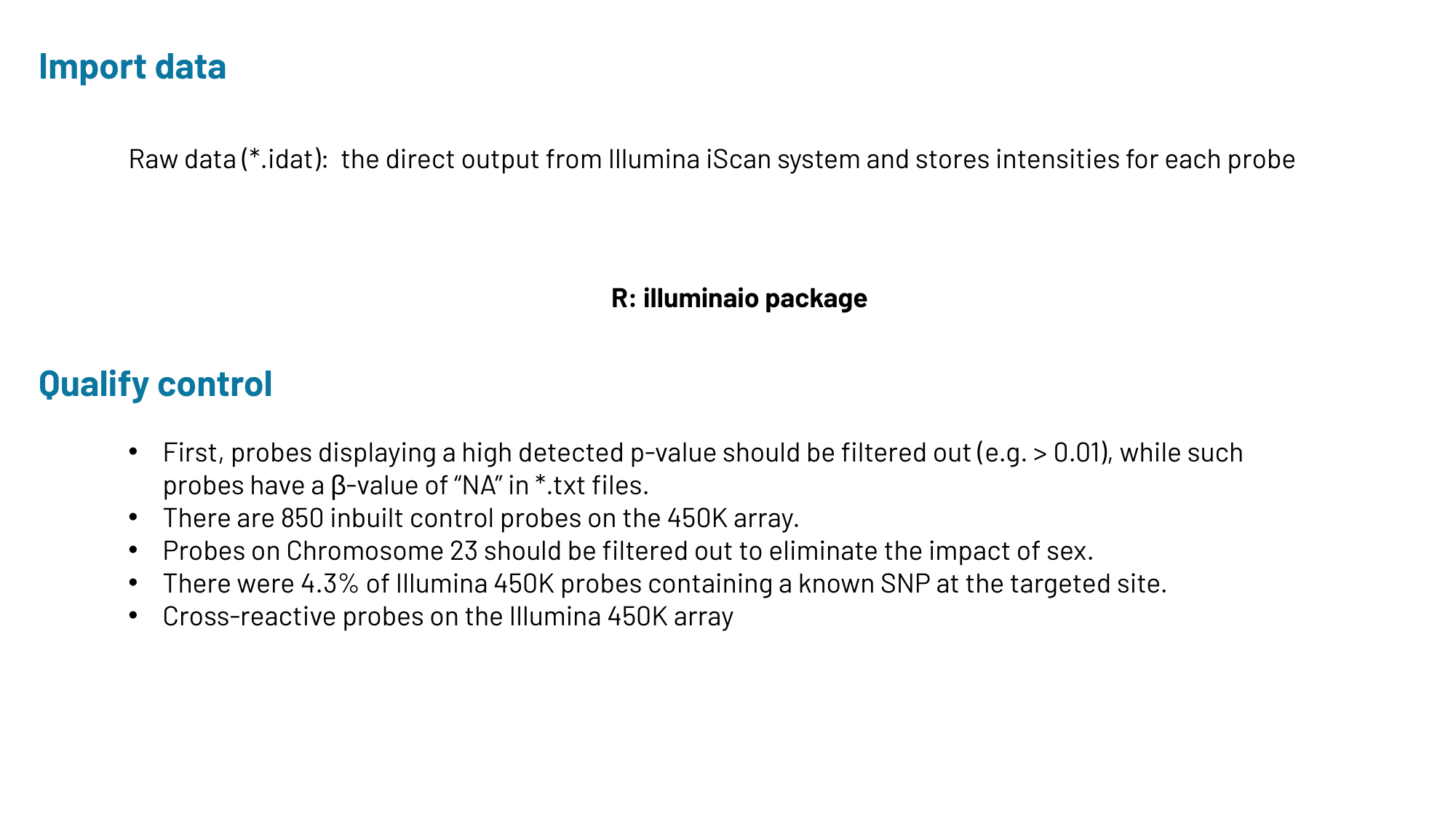

Import data
Raw data (*.idat):  the direct output from Illumina iScan system and stores intensities for each probe
R: illuminaio package
Qualify control
First, probes displaying a high detected p-value should be filtered out (e.g. > 0.01), while such probes have a β-value of “NA” in *.txt files.
There are 850 inbuilt control probes on the 450K array.
Probes on Chromosome 23 should be filtered out to eliminate the impact of sex.
There were 4.3% of Illumina 450K probes containing a known SNP at the targeted site.
Cross-reactive probes on the Illumina 450K array